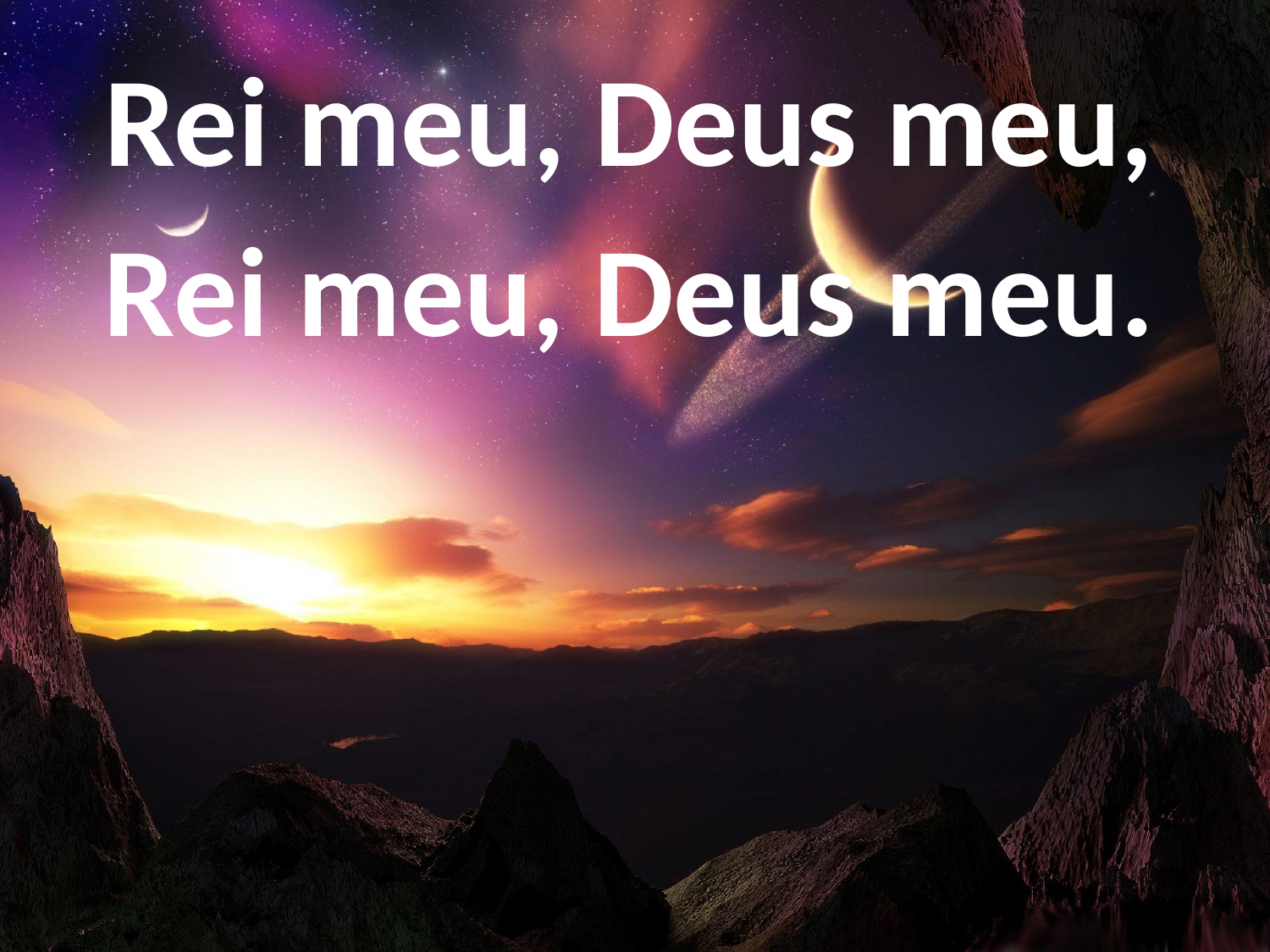

Rei meu, Deus meu,
Rei meu, Deus meu.